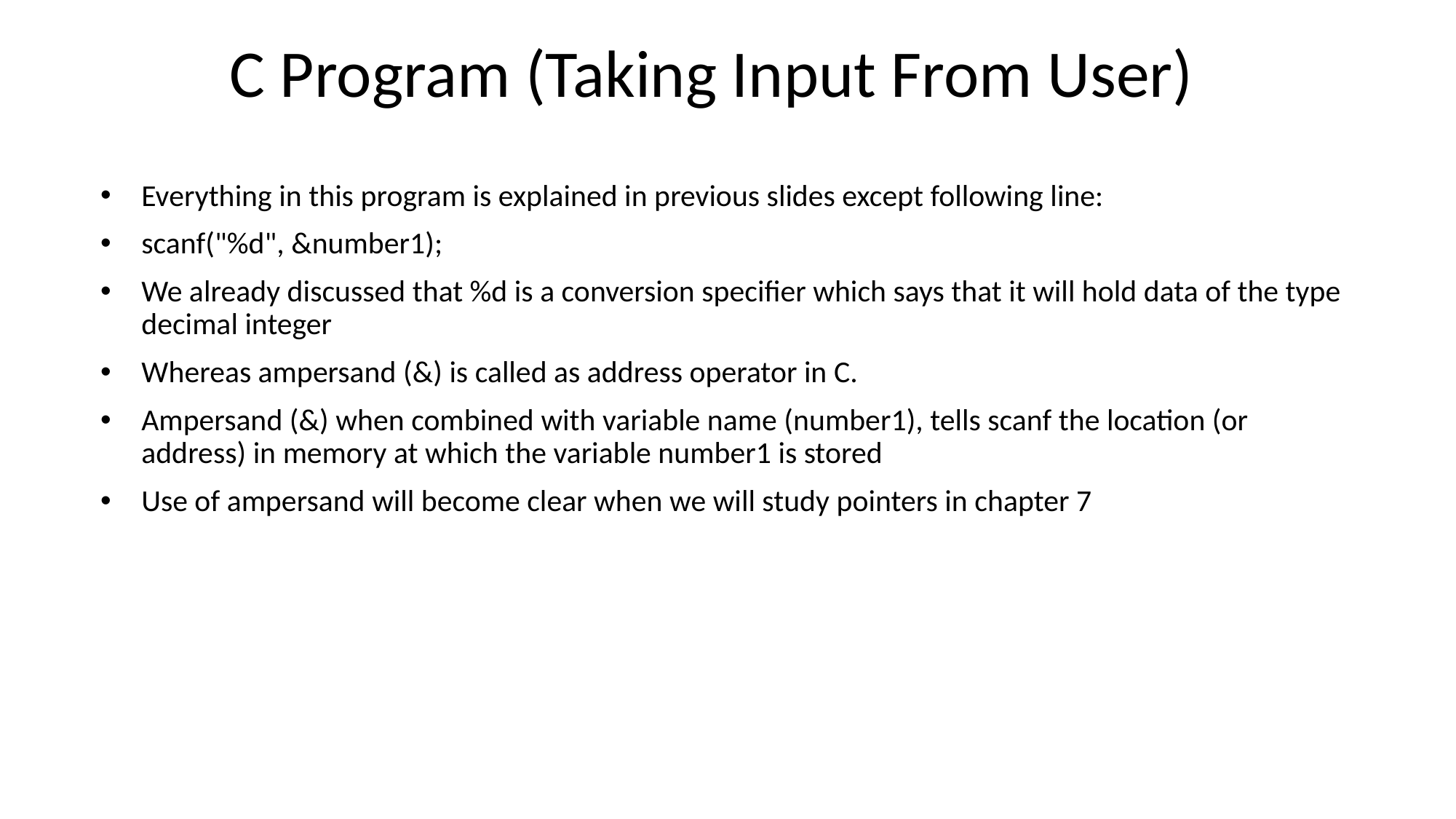

# C Program (Taking Input From User)
Everything in this program is explained in previous slides except following line:
scanf("%d", &number1);
We already discussed that %d is a conversion specifier which says that it will hold data of the type decimal integer
Whereas ampersand (&) is called as address operator in C.
Ampersand (&) when combined with variable name (number1), tells scanf the location (or address) in memory at which the variable number1 is stored
Use of ampersand will become clear when we will study pointers in chapter 7